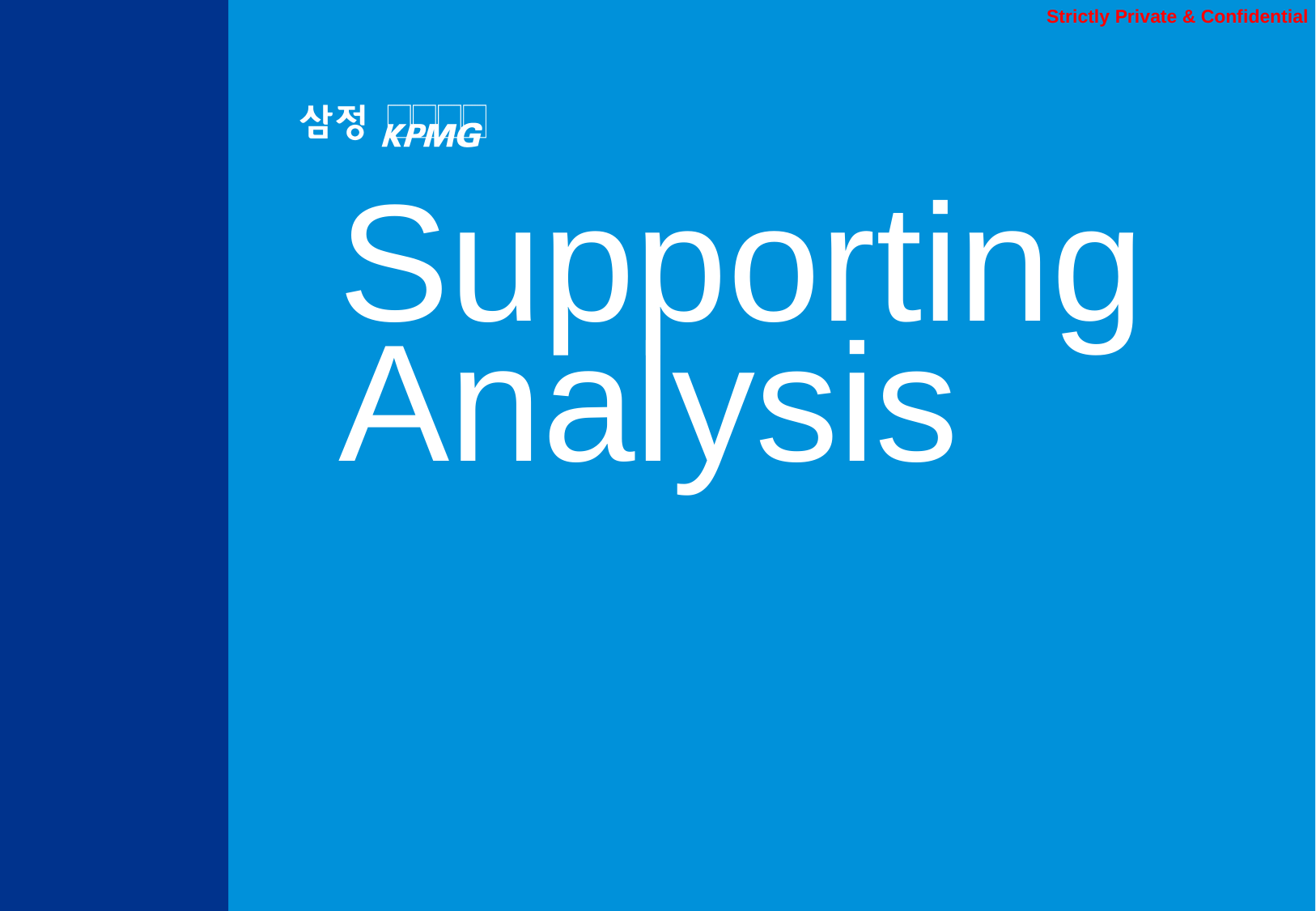

Strictly Private & Confidential
# Supporting Analysis